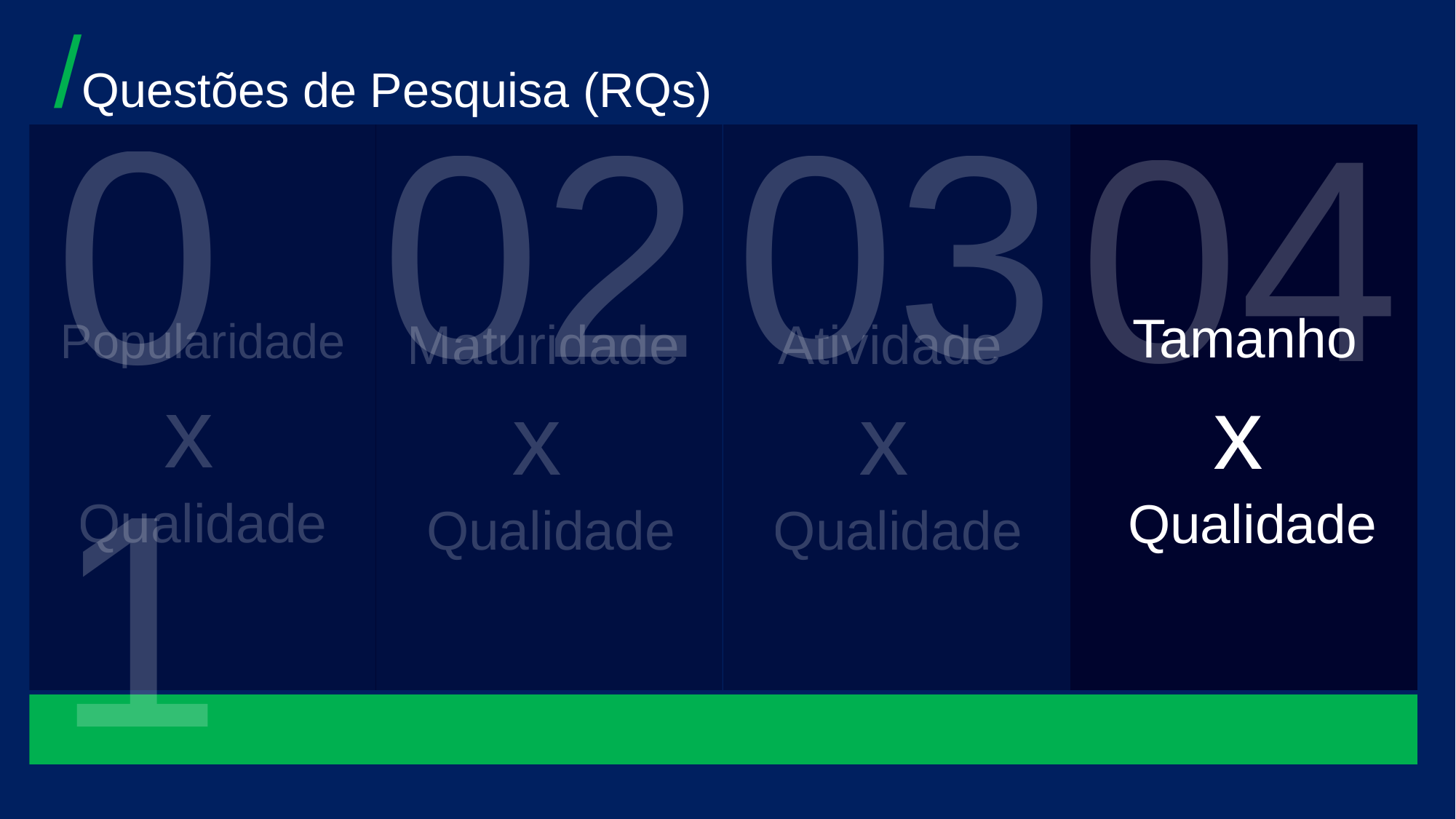

/Questões de Pesquisa (RQs)
01
02
03
04
2
1
3
4
Tamanho
x
Qualidade
Popularidadex
Qualidade
Maturidade
x
Qualidade
Atividade
x
Qualidade